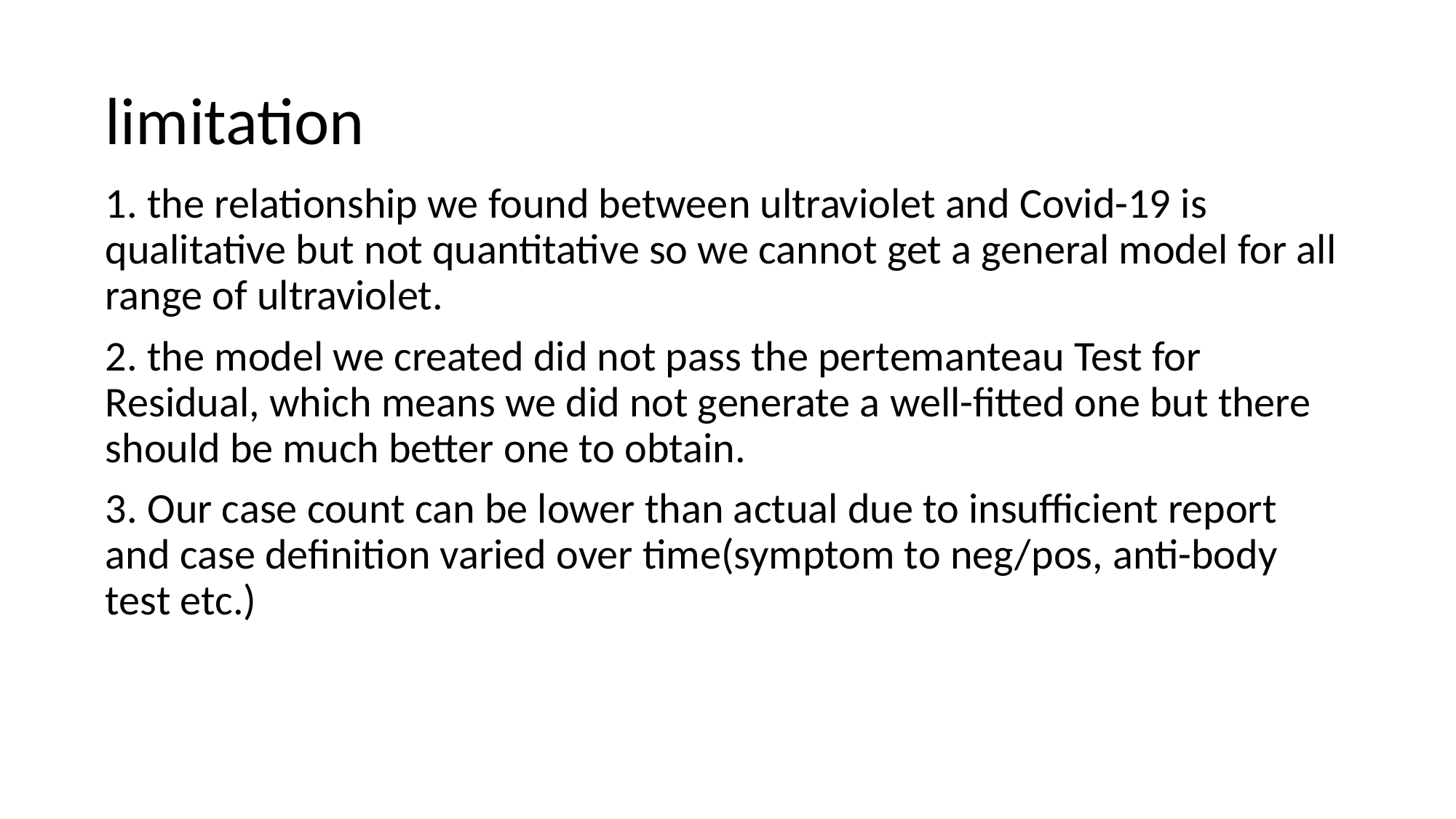

# limitation
1. the relationship we found between ultraviolet and Covid-19 is qualitative but not quantitative so we cannot get a general model for all range of ultraviolet.
2. the model we created did not pass the pertemanteau Test for Residual, which means we did not generate a well-fitted one but there should be much better one to obtain.
3. Our case count can be lower than actual due to insufficient report and case definition varied over time(symptom to neg/pos, anti-body test etc.)